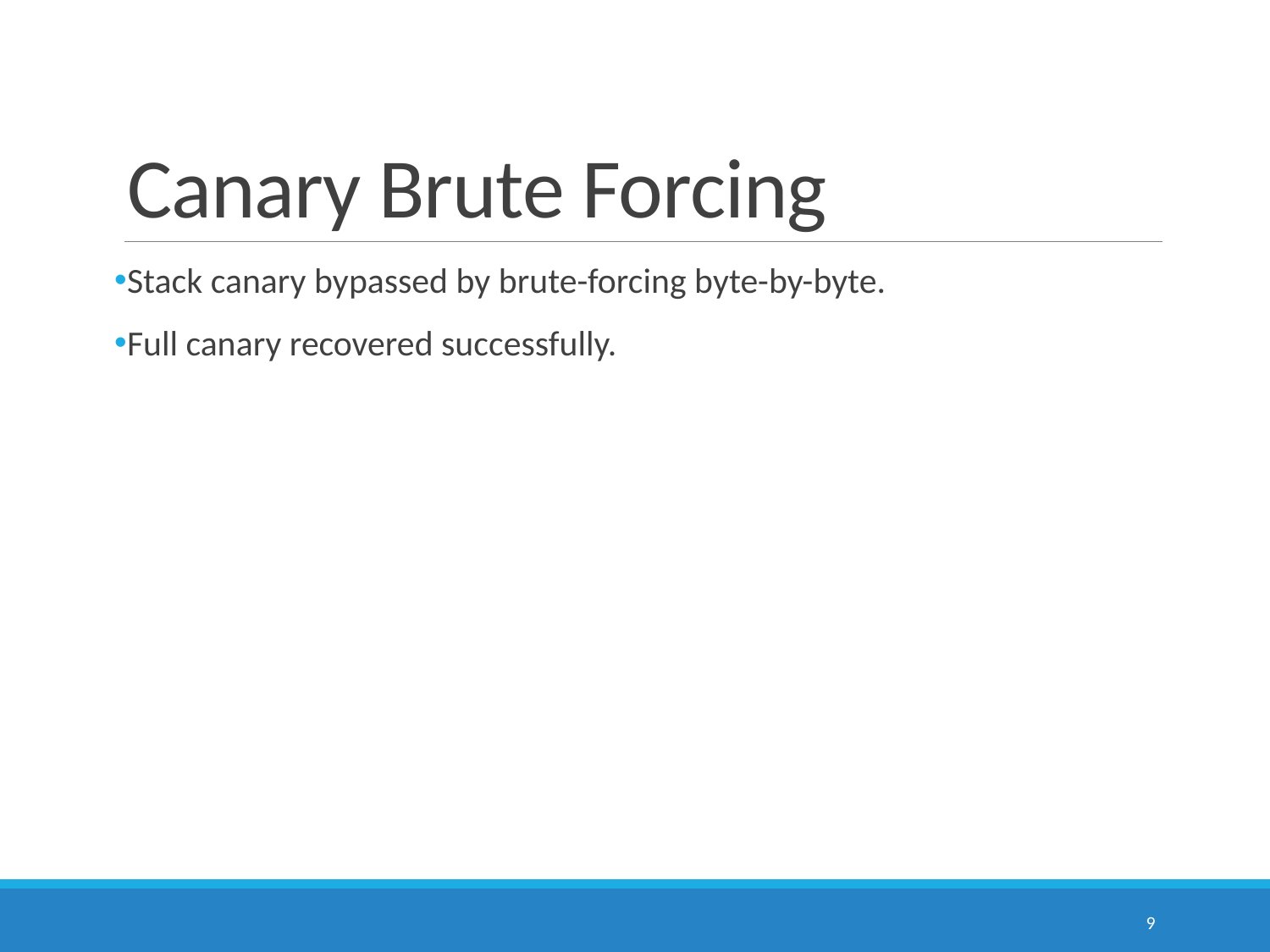

# Canary Brute Forcing
Stack canary bypassed by brute-forcing byte-by-byte.
Full canary recovered successfully.
9